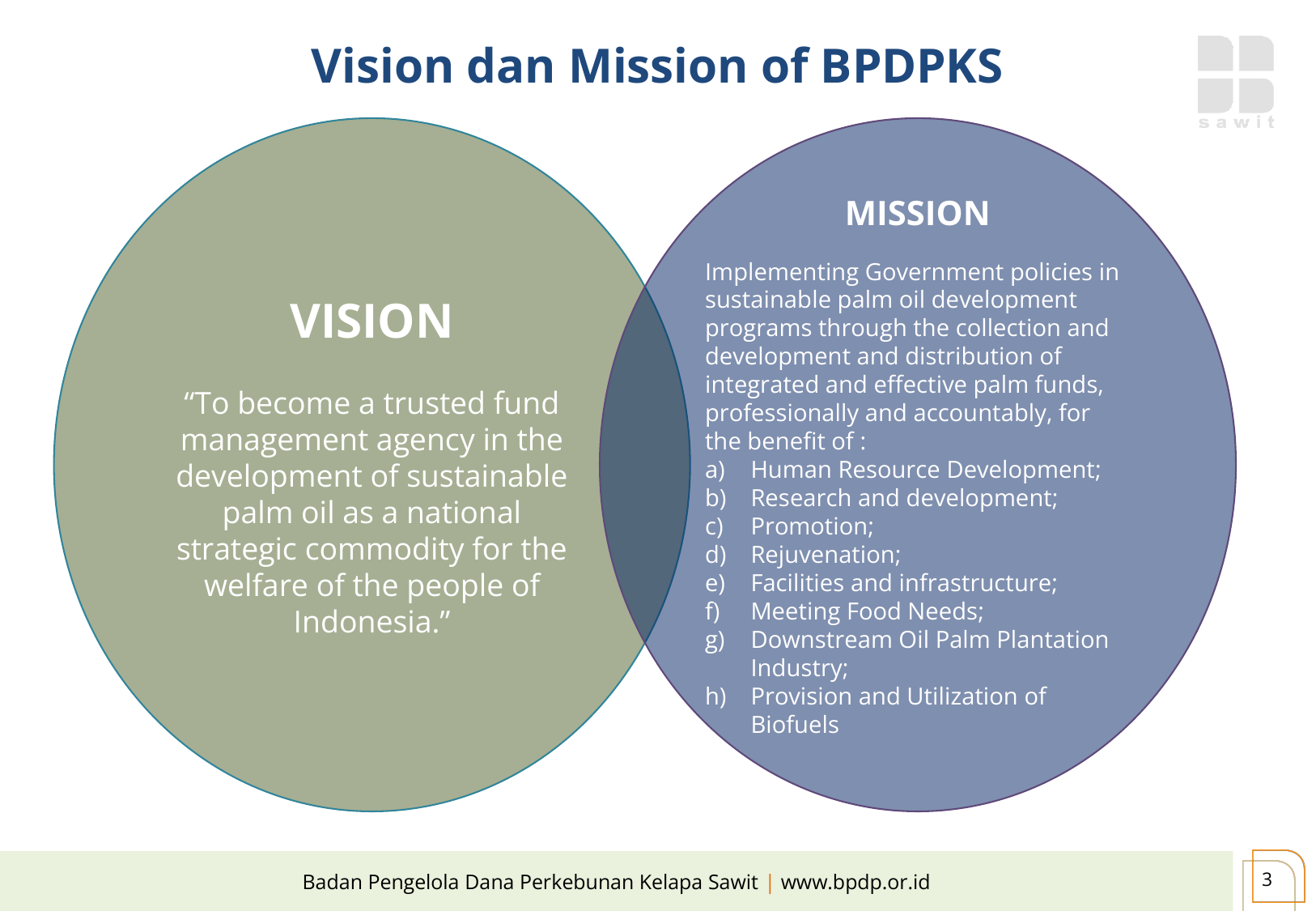

Vision dan Mission of BPDPKS
VISION

“To become a trusted fund management agency in the development of sustainable palm oil as a national strategic commodity for the welfare of the people of Indonesia.”
MISSION

Implementing Government policies in sustainable palm oil development programs through the collection and development and distribution of integrated and effective palm funds, professionally and accountably, for the benefit of :
Human Resource Development;
Research and development;
Promotion;
Rejuvenation;
Facilities and infrastructure;
Meeting Food Needs;
Downstream Oil Palm Plantation Industry;
Provision and Utilization of Biofuels
3